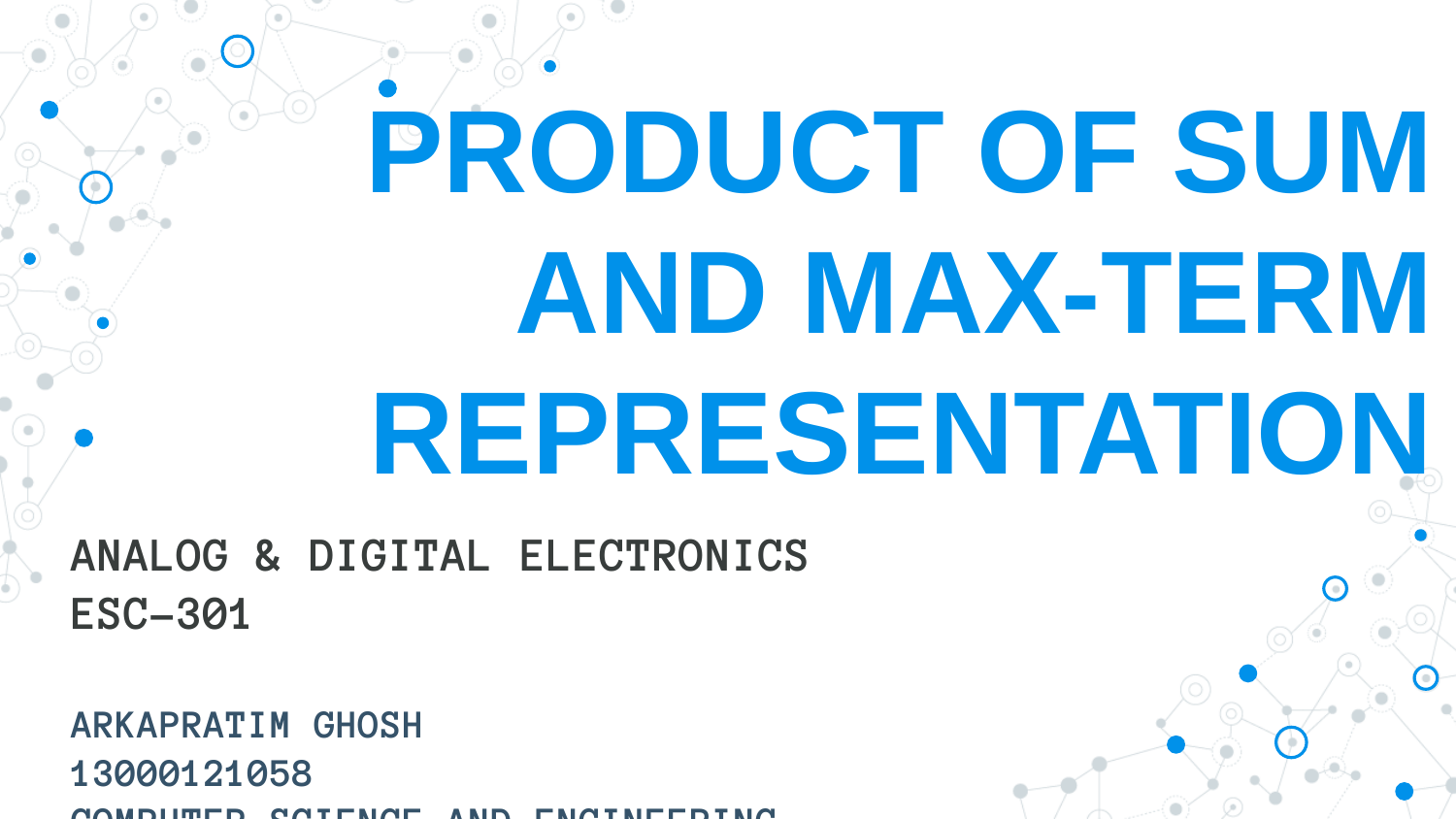

# PRODUCT OF SUM AND MAX-TERM REPRESENTATION
ANALOG & DIGITAL ELECTRONICS
ESC-301

ARKAPRATIM GHOSH
13000121058
COMPUTER SCIENCE AND ENGINEERING